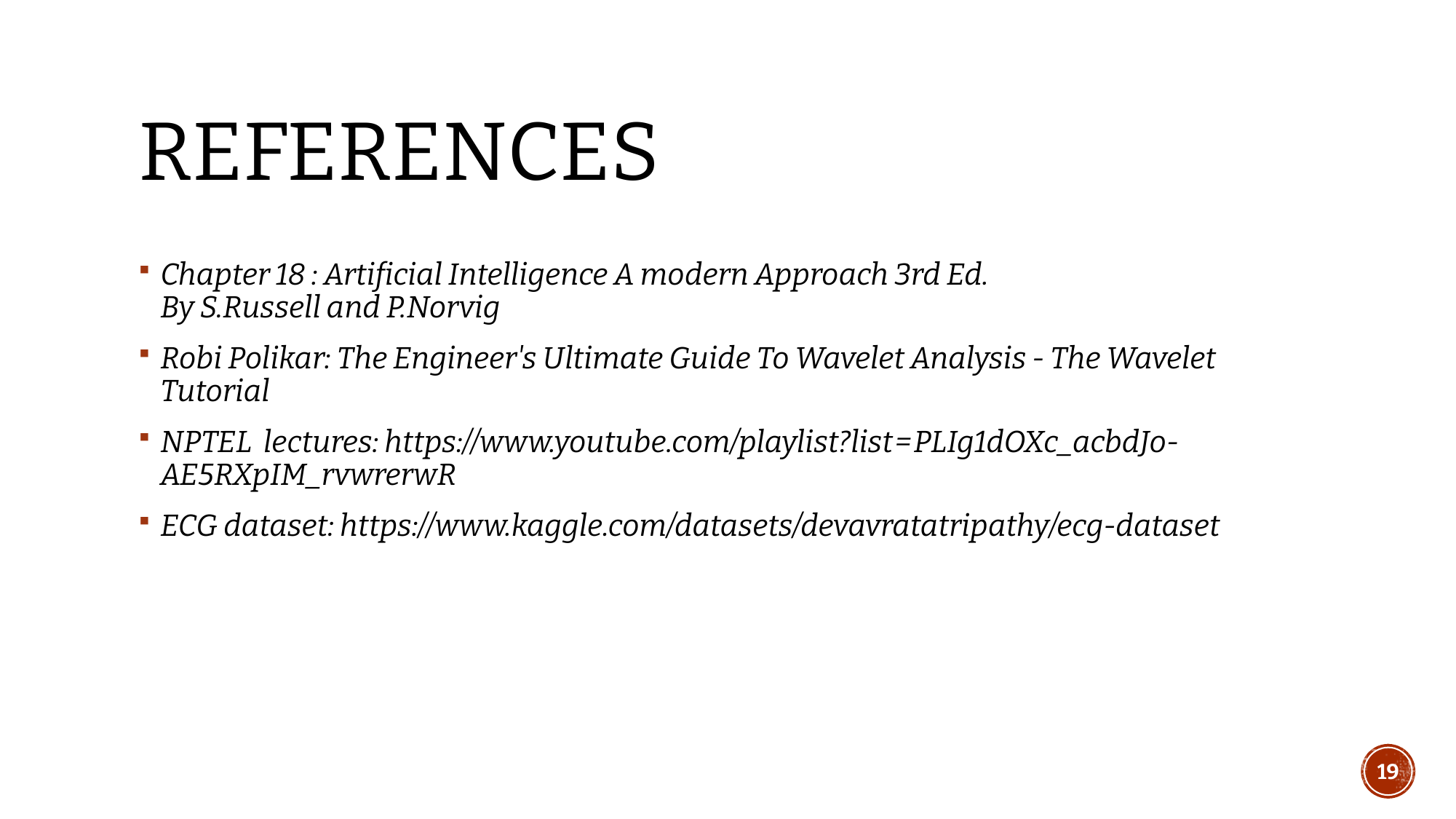

# References
Chapter 18 : Artificial Intelligence A modern Approach 3rd Ed. By S.Russell and P.Norvig​
Robi Polikar: The Engineer's Ultimate Guide To Wavelet Analysis - The Wavelet Tutorial
NPTEL  lectures: https://www.youtube.com/playlist?list=PLIg1dOXc_acbdJo-AE5RXpIM_rvwrerwR​
ECG dataset: https://www.kaggle.com/datasets/devavratatripathy/ecg-dataset
19